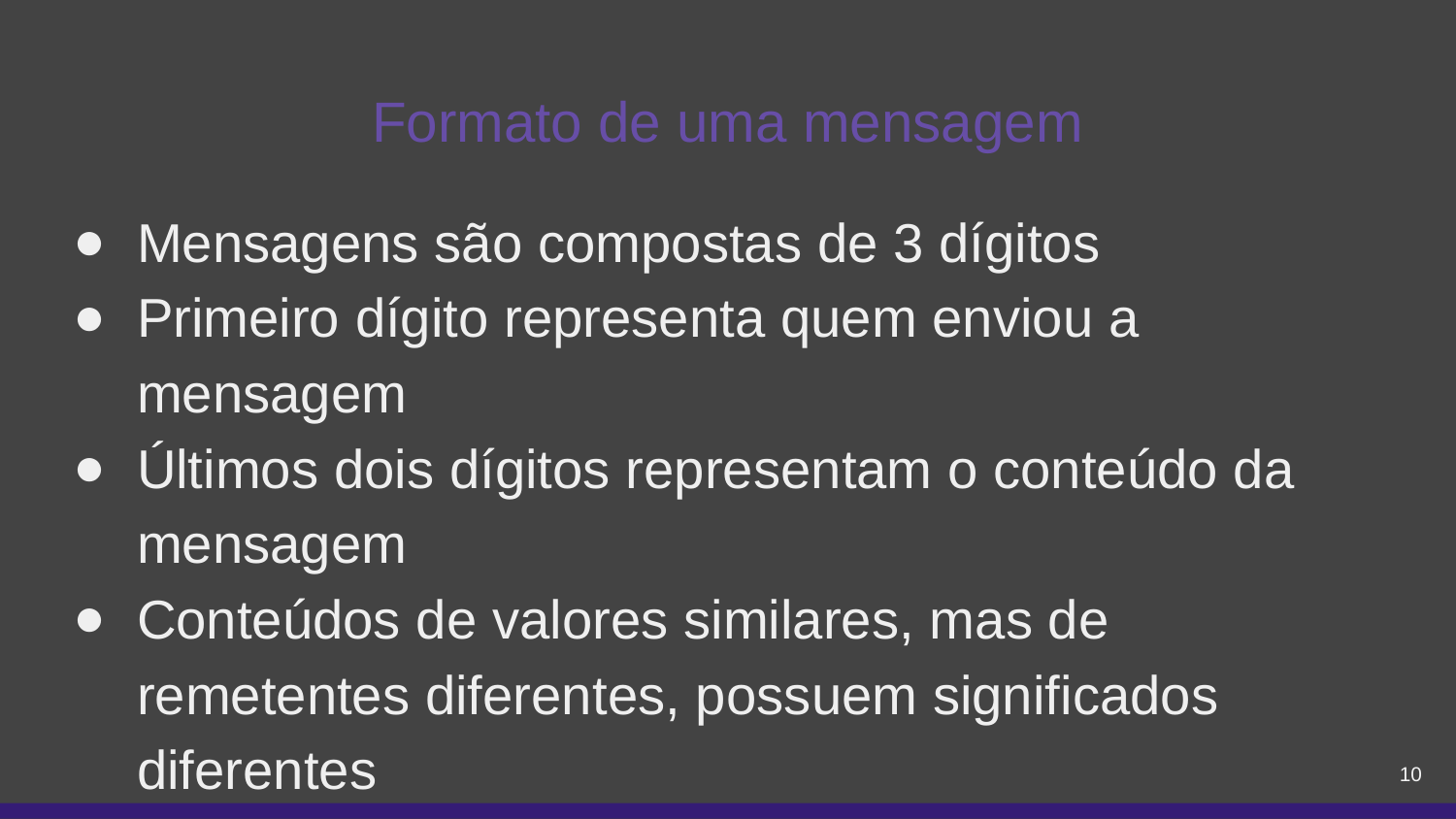

# Formato de uma mensagem
Mensagens são compostas de 3 dígitos
Primeiro dígito representa quem enviou a mensagem
Últimos dois dígitos representam o conteúdo da mensagem
Conteúdos de valores similares, mas de remetentes diferentes, possuem significados diferentes
10